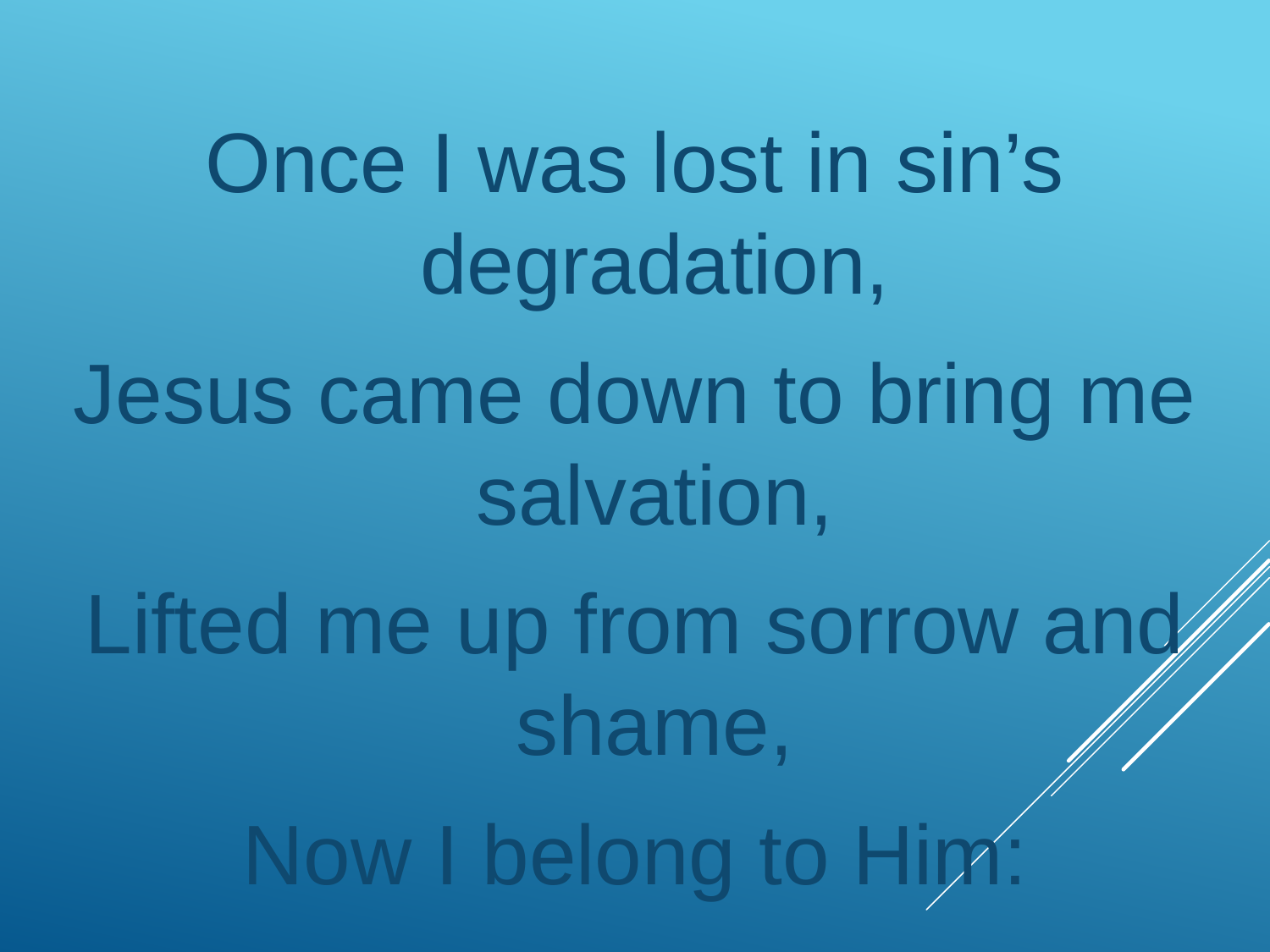

Once I was lost in sin’s degradation,
Jesus came down to bring me salvation,
Lifted me up from sorrow and shame,
Now I belong to Him: